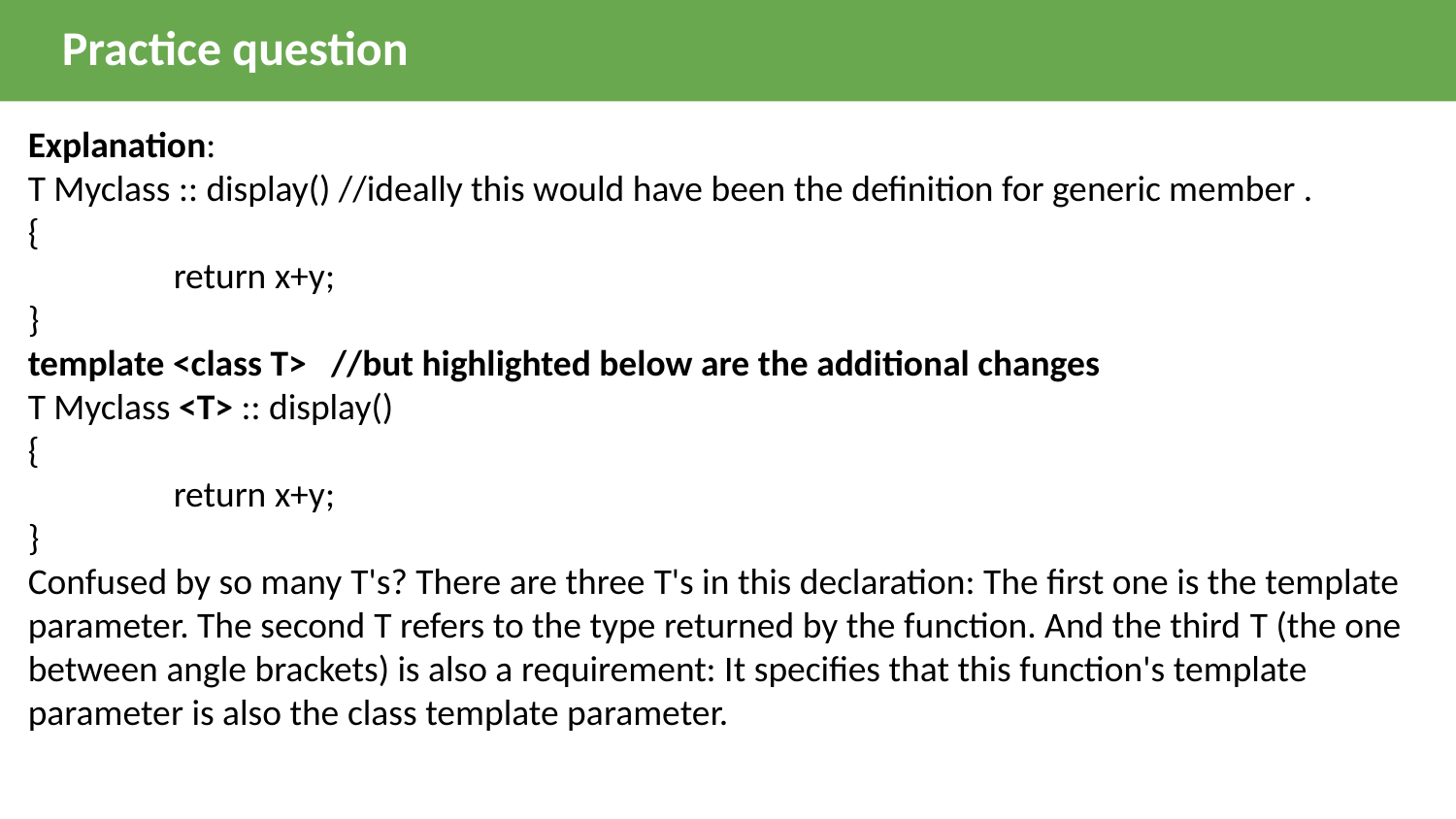

Practice question
Explanation:
T Myclass :: display() //ideally this would have been the definition for generic member .
{
	return x+y;
}
template <class T>   //but highlighted below are the additional changes
T Myclass <T> :: display()
{
	return x+y;
}
Confused by so many T's? There are three T's in this declaration: The first one is the template parameter. The second T refers to the type returned by the function. And the third T (the one between angle brackets) is also a requirement: It specifies that this function's template parameter is also the class template parameter.